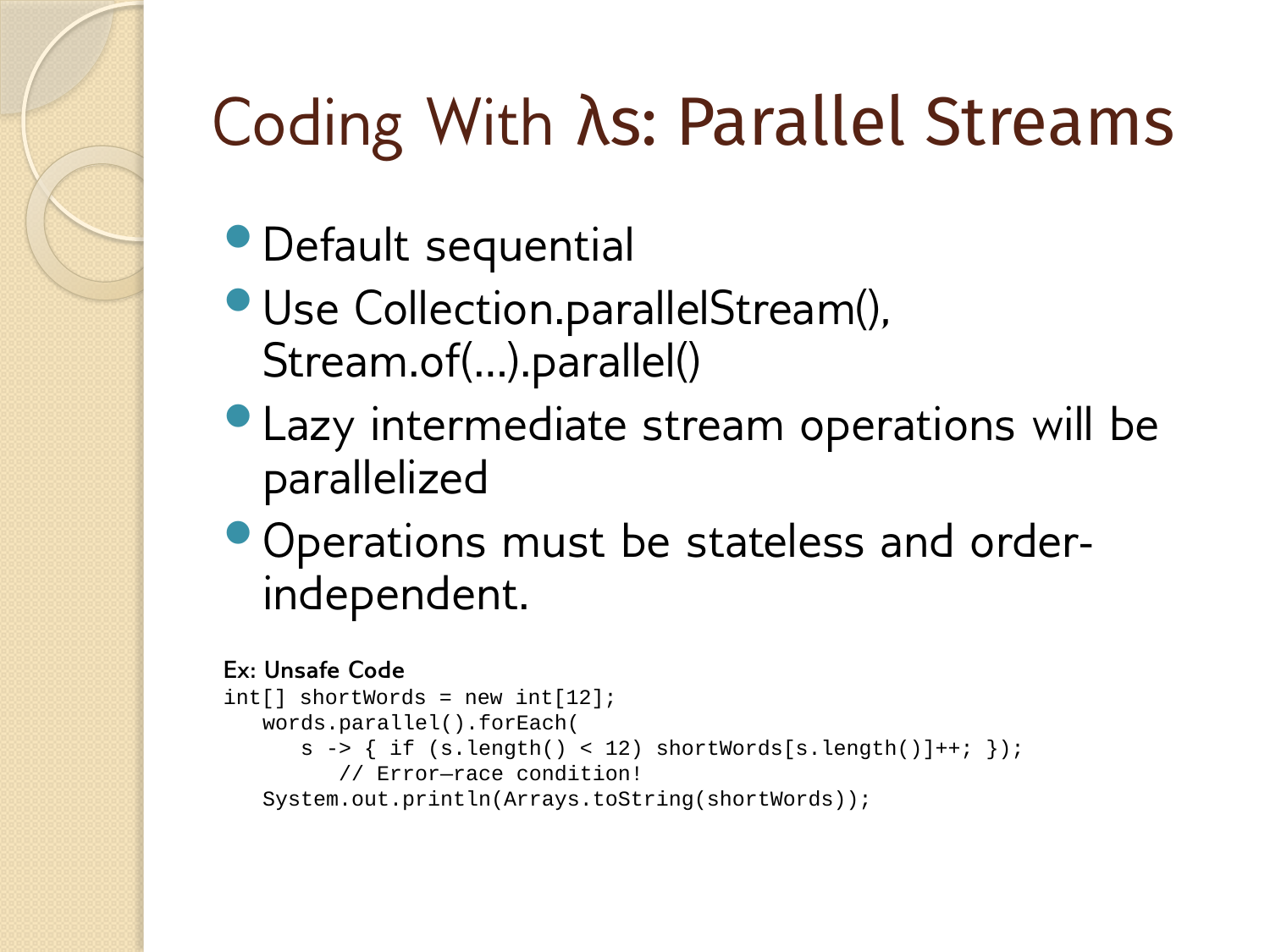

# Coding With λs: Parallel Streams
Default sequential
Use Collection.parallelStream(), Stream.of(…).parallel()
Lazy intermediate stream operations will be parallelized
Operations must be stateless and order-independent.
Ex: Unsafe Code
int[] shortWords = new int[12];
words.parallel().forEach(
   s -> { if (s.length() < 12) shortWords[s.length()]++; });
      // Error—race condition!
System.out.println(Arrays.toString(shortWords));